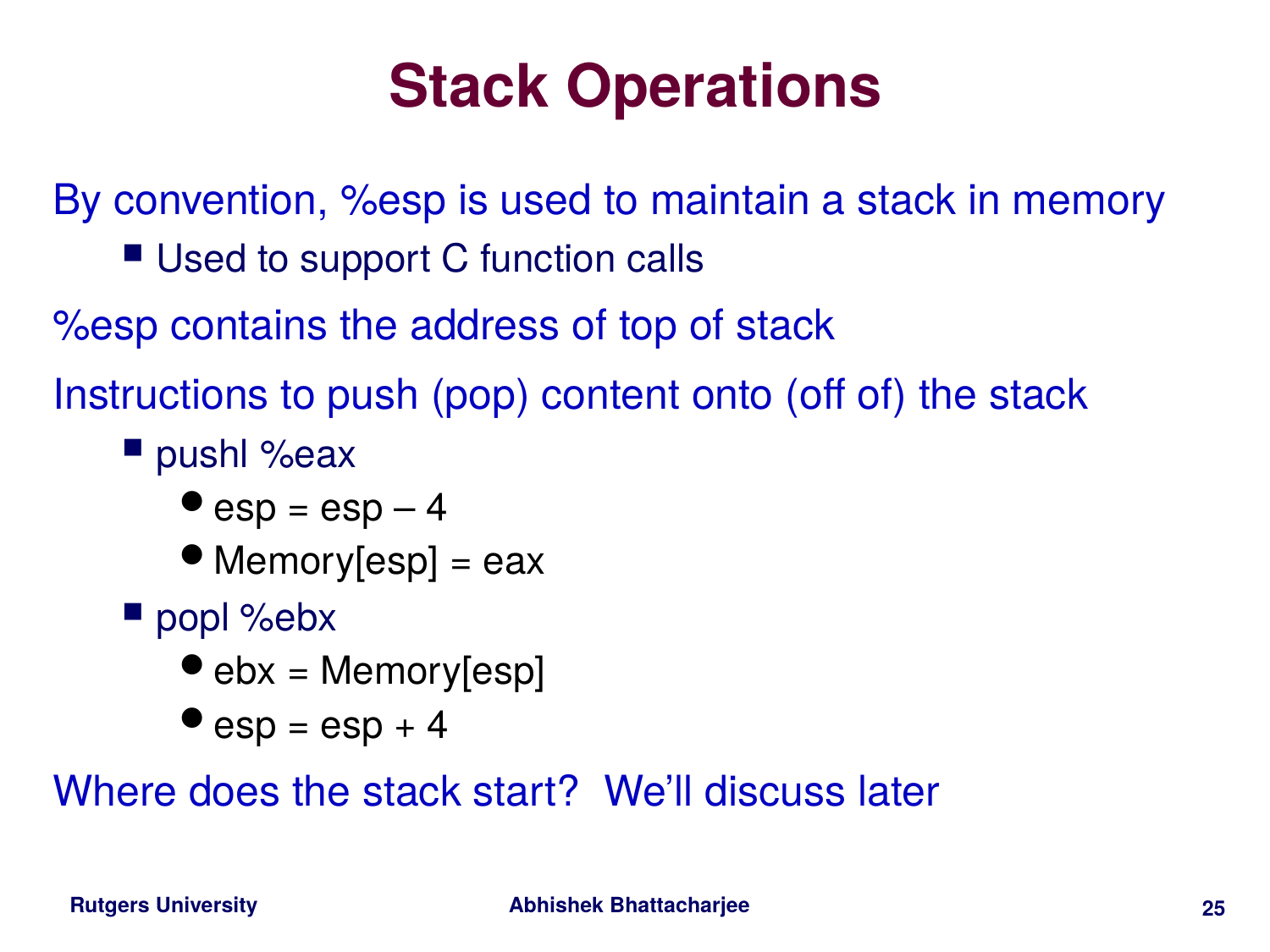

# Stack Operations
By convention, %esp is used to maintain a stack in memory
Used to support C function calls
%esp contains the address of top of stack
Instructions to push (pop) content onto (off of) the stack
pushl %eax
esp = esp – 4
Memory[esp] = eax
popl %ebx
ebx = Memory[esp]
esp = esp + 4
Where does the stack start?  We’ll discuss later